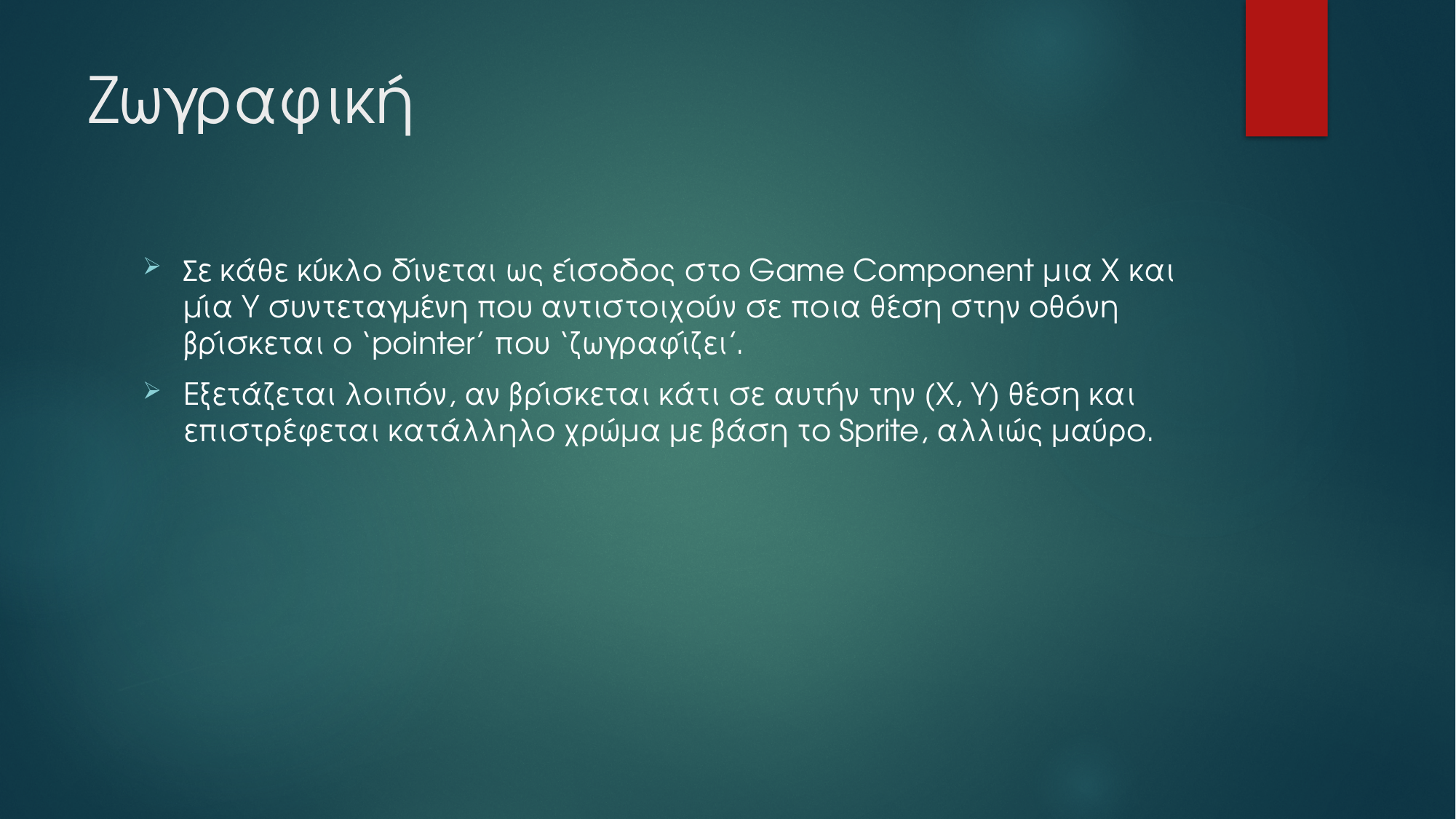

# Ζωγραφική
Σε κάθε κύκλο δίνεται ως είσοδος στο Game Component μια Χ και μία Υ συντεταγμένη που αντιστοιχούν σε ποια θέση στην οθόνη βρίσκεται ο ‘pointer’ που ‘ζωγραφίζει’.
Εξετάζεται λοιπόν, αν βρίσκεται κάτι σε αυτήν την (Χ, Υ) θέση και επιστρέφεται κατάλληλο χρώμα με βάση το Sprite, αλλιώς μαύρο.